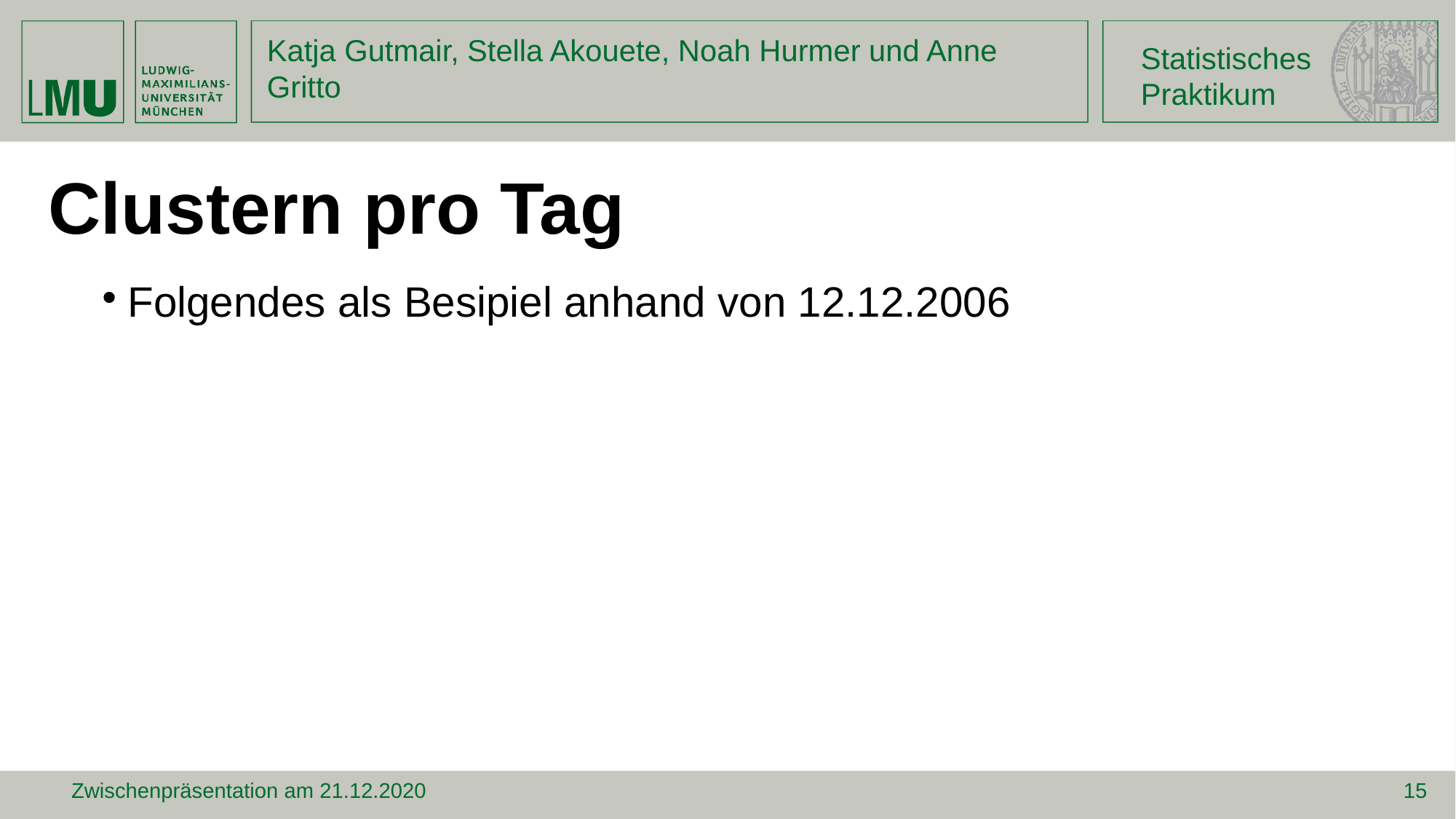

Statistisches
Praktikum
Katja Gutmair, Stella Akouete, Noah Hurmer und Anne Gritto
Clustern pro Tag
Folgendes als Besipiel anhand von 12.12.2006

Zwischenpräsentation am 21.12.2020
15